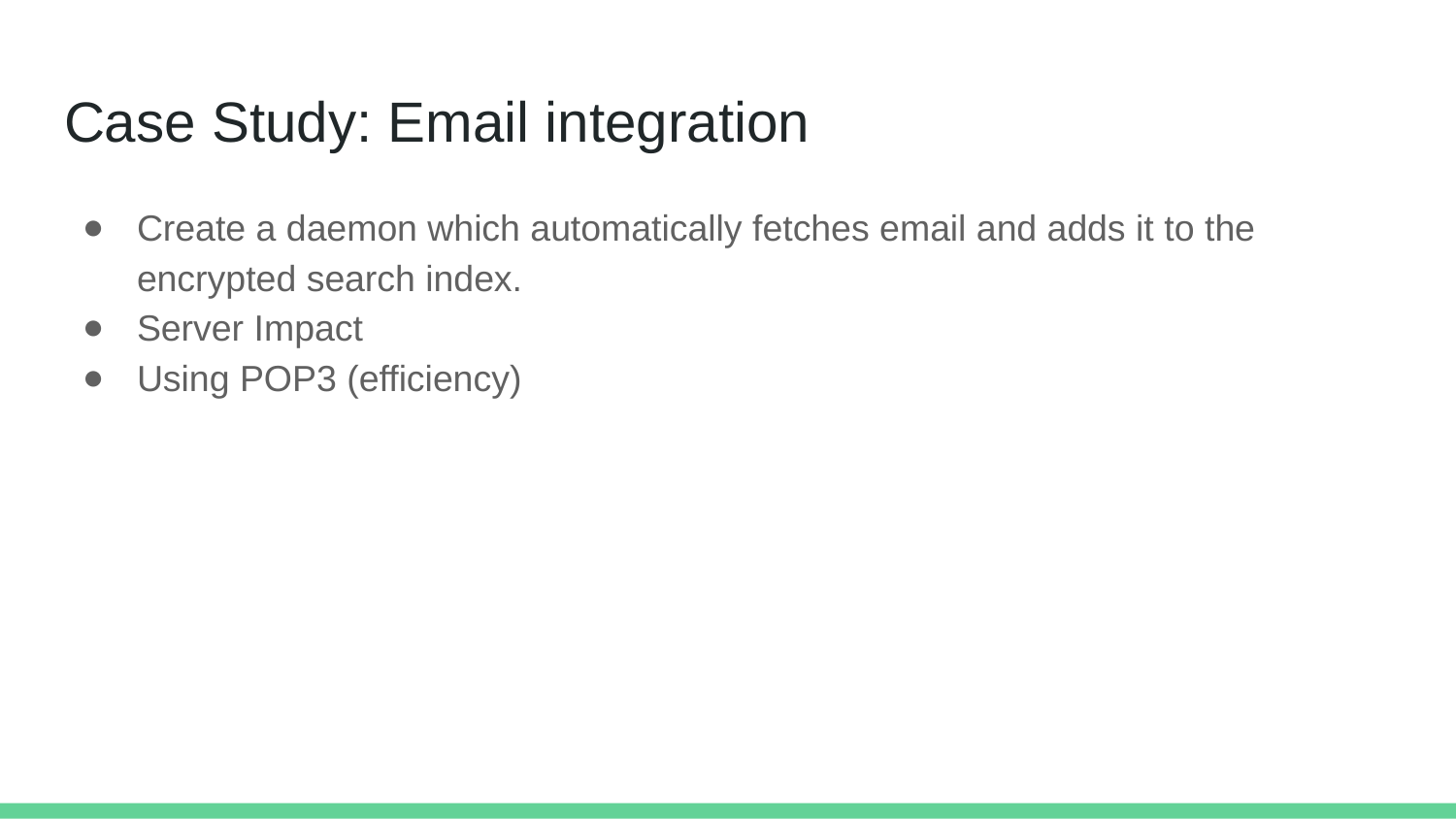

# Case Study: Email integration
Create a daemon which automatically fetches email and adds it to the encrypted search index.
Server Impact
Using POP3 (efficiency)